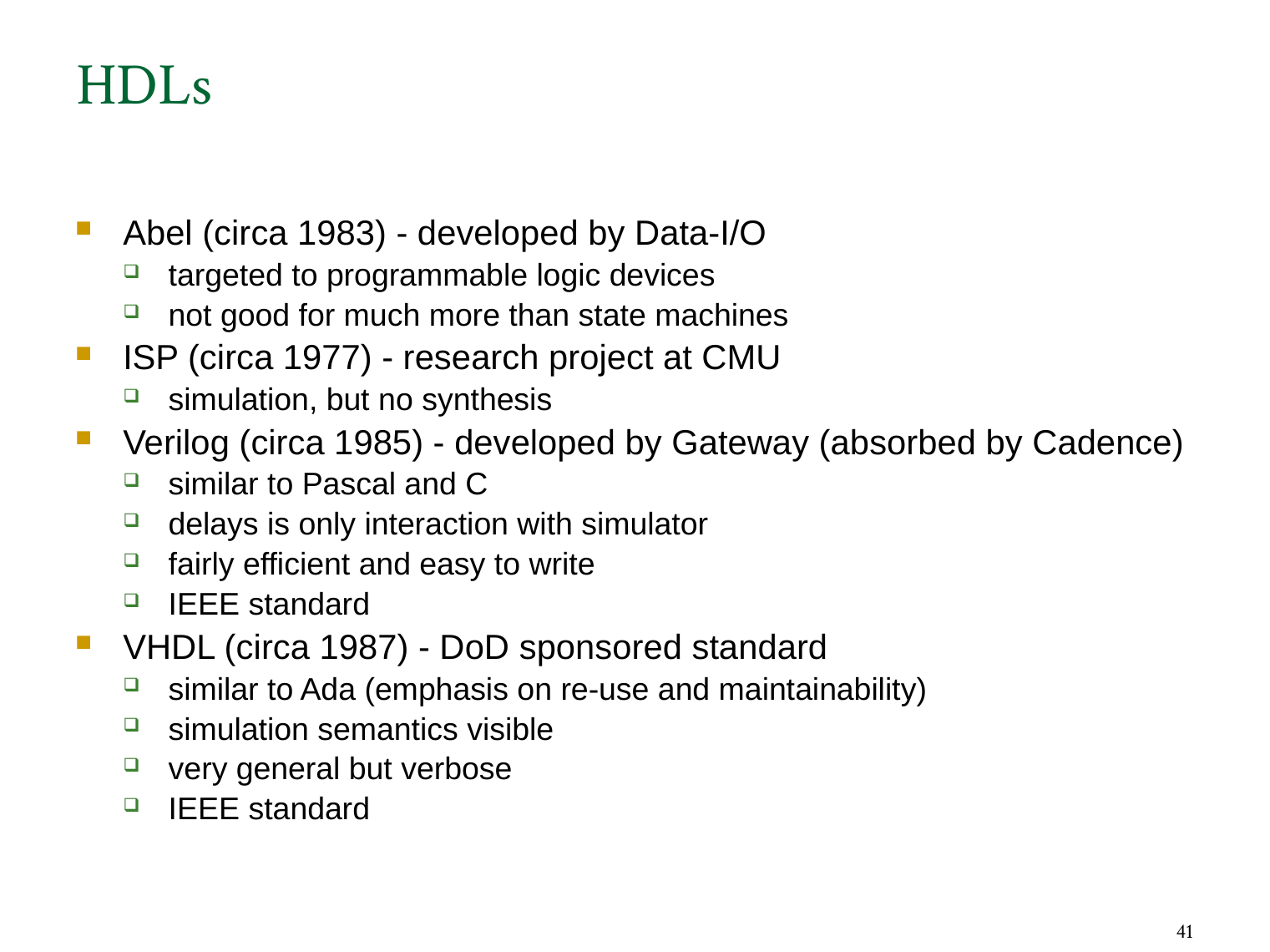

# HDLs
Abel (circa 1983) - developed by Data-I/O
targeted to programmable logic devices
not good for much more than state machines
ISP (circa 1977) - research project at CMU
simulation, but no synthesis
Verilog (circa 1985) - developed by Gateway (absorbed by Cadence)
similar to Pascal and C
delays is only interaction with simulator
fairly efficient and easy to write
IEEE standard
VHDL (circa 1987) - DoD sponsored standard
similar to Ada (emphasis on re-use and maintainability)
simulation semantics visible
very general but verbose
IEEE standard
41